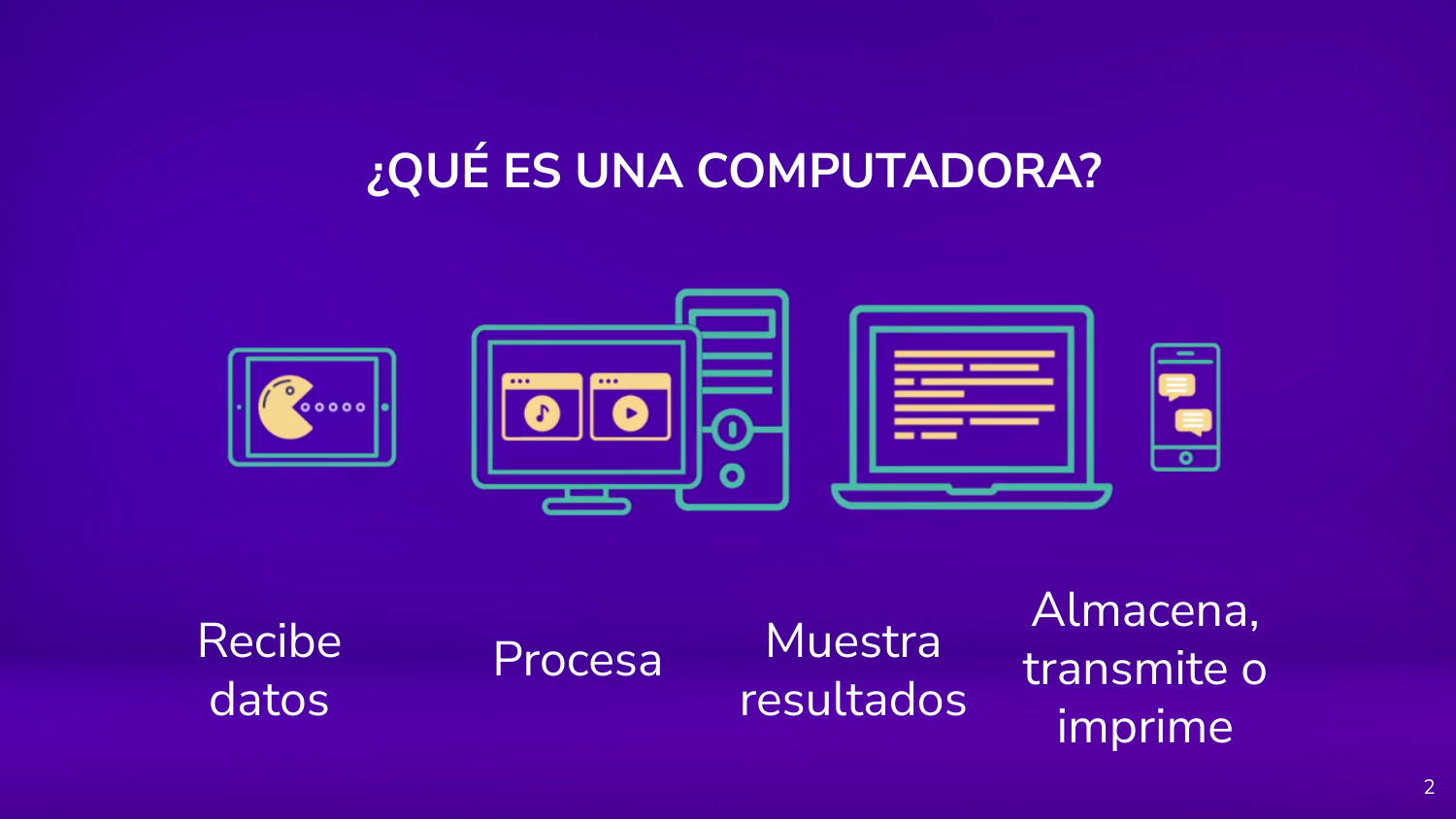

¿QUÉ ES UNA COMPUTADORA?
Almacena, transmite o imprime
Recibe datos
Muestra resultados
Procesa
2